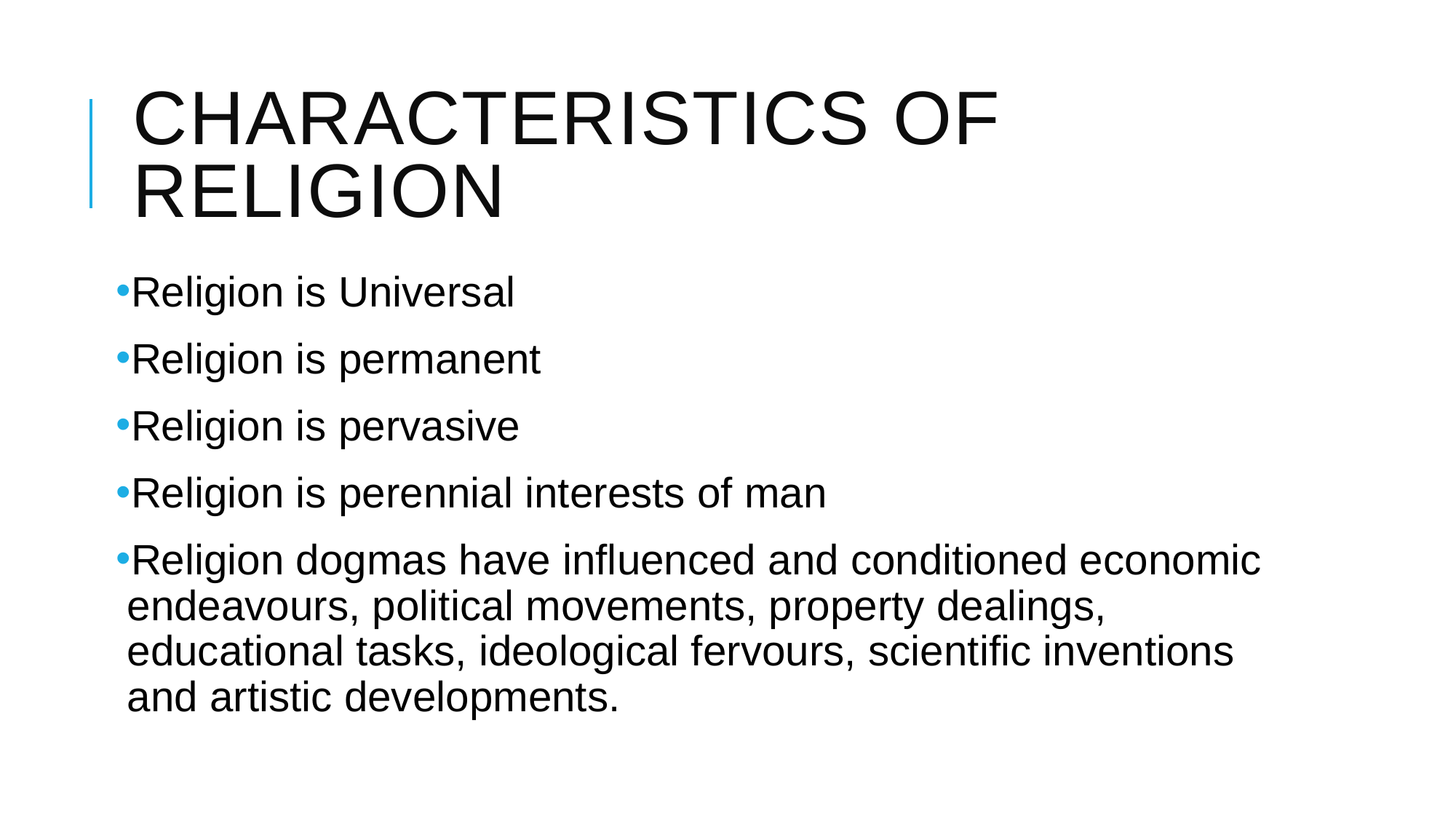

# Characteristics of Religion
Religion is Universal
Religion is permanent
Religion is pervasive
Religion is perennial interests of man
Religion dogmas have influenced and conditioned economic endeavours, political movements, property dealings, educational tasks, ideological fervours, scientific inventions and artistic developments.